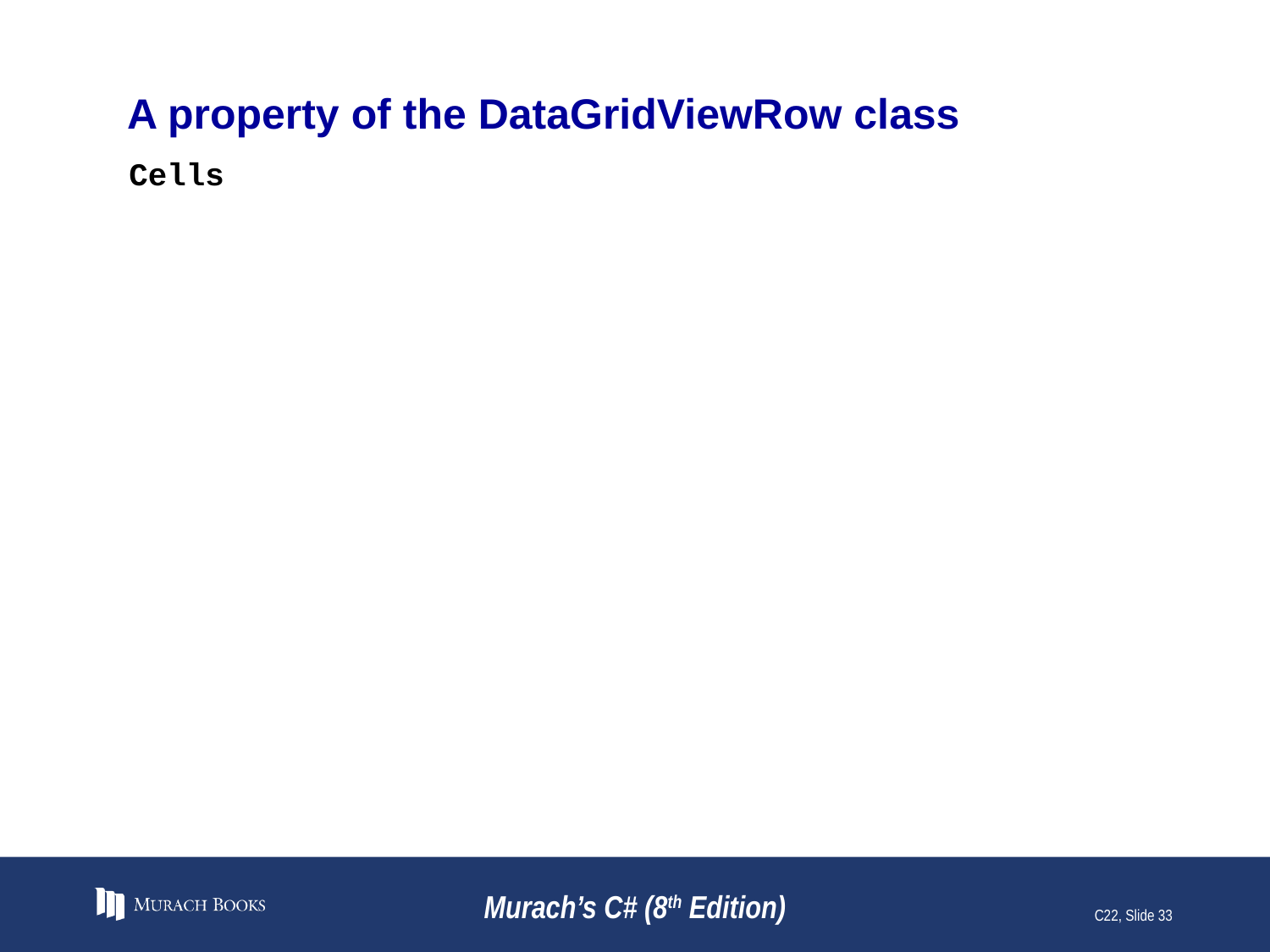

# A property of the DataGridViewRow class
Cells

Murach’s C# (8th Edition)

C22, Slide 33